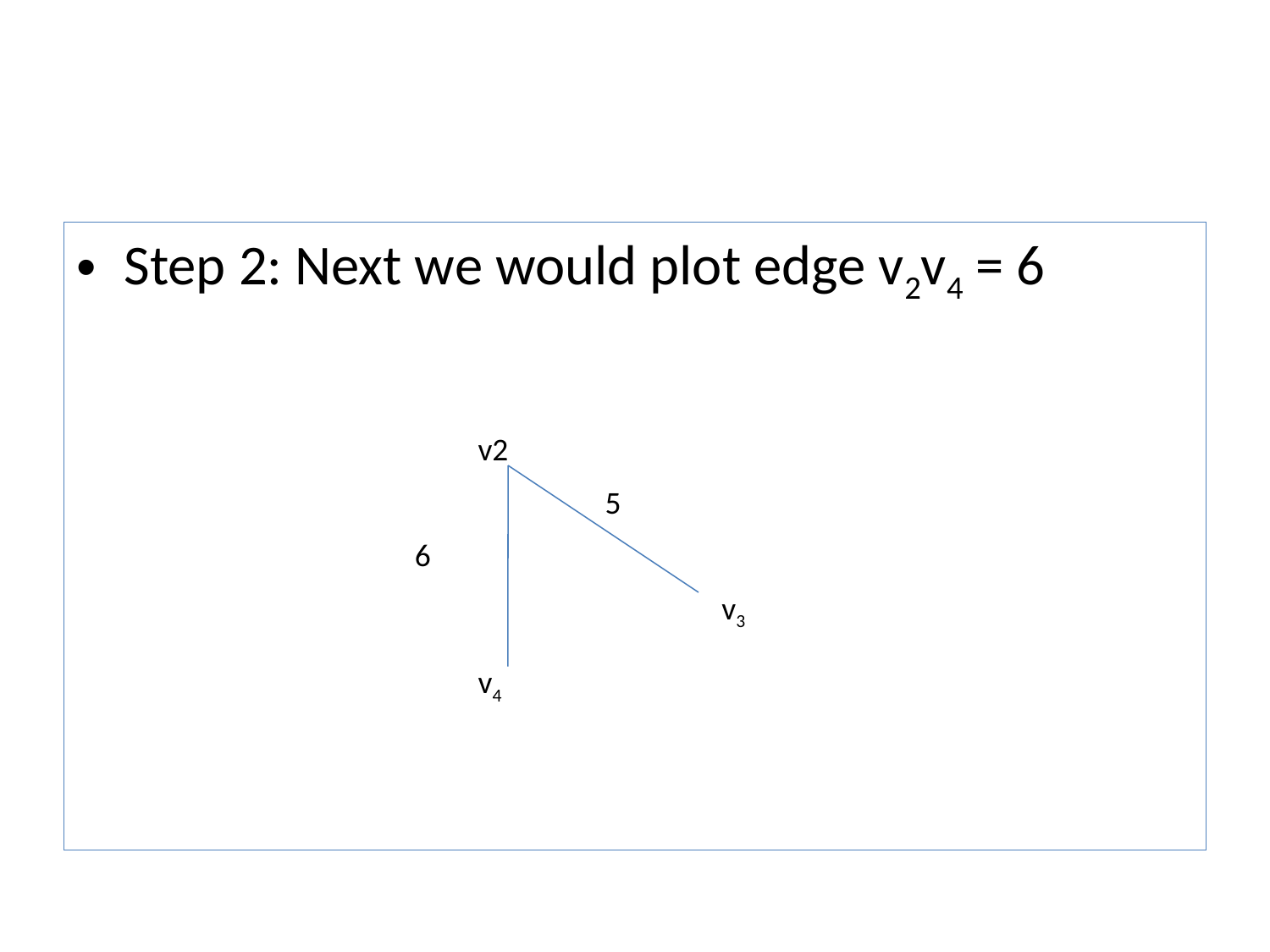

#
Step 2: Next we would plot edge v2v4 = 6
v2
5
v3
v4
6